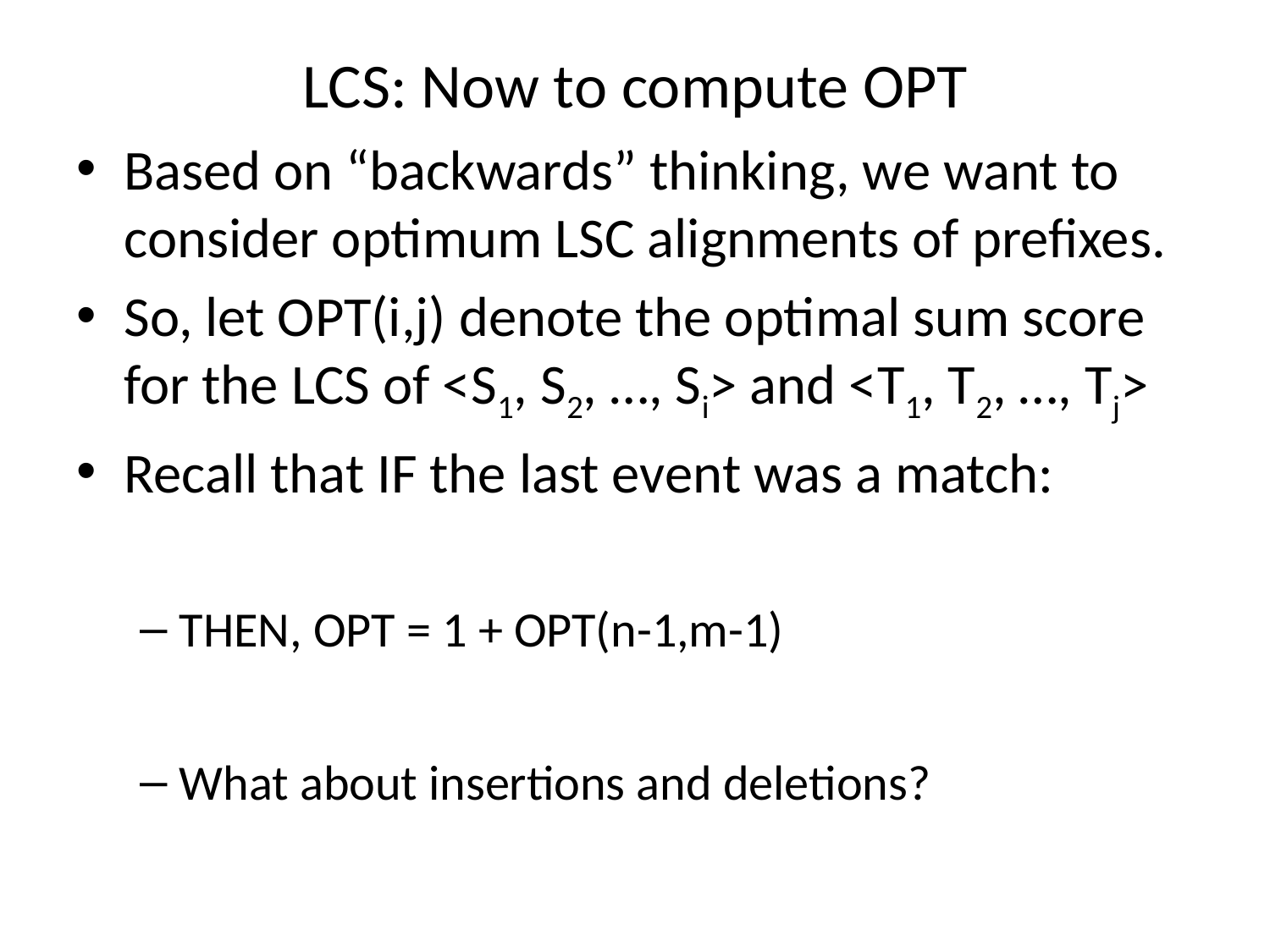

# LCS: Now to compute OPT
Based on “backwards” thinking, we want to consider optimum LSC alignments of prefixes.
So, let OPT(i,j) denote the optimal sum score for the LCS of <S1, S2, …, Si> and <T1, T2, …, Tj>
Recall that IF the last event was a match:

THEN, OPT = 1 + OPT(n-1,m-1)

What about insertions and deletions?